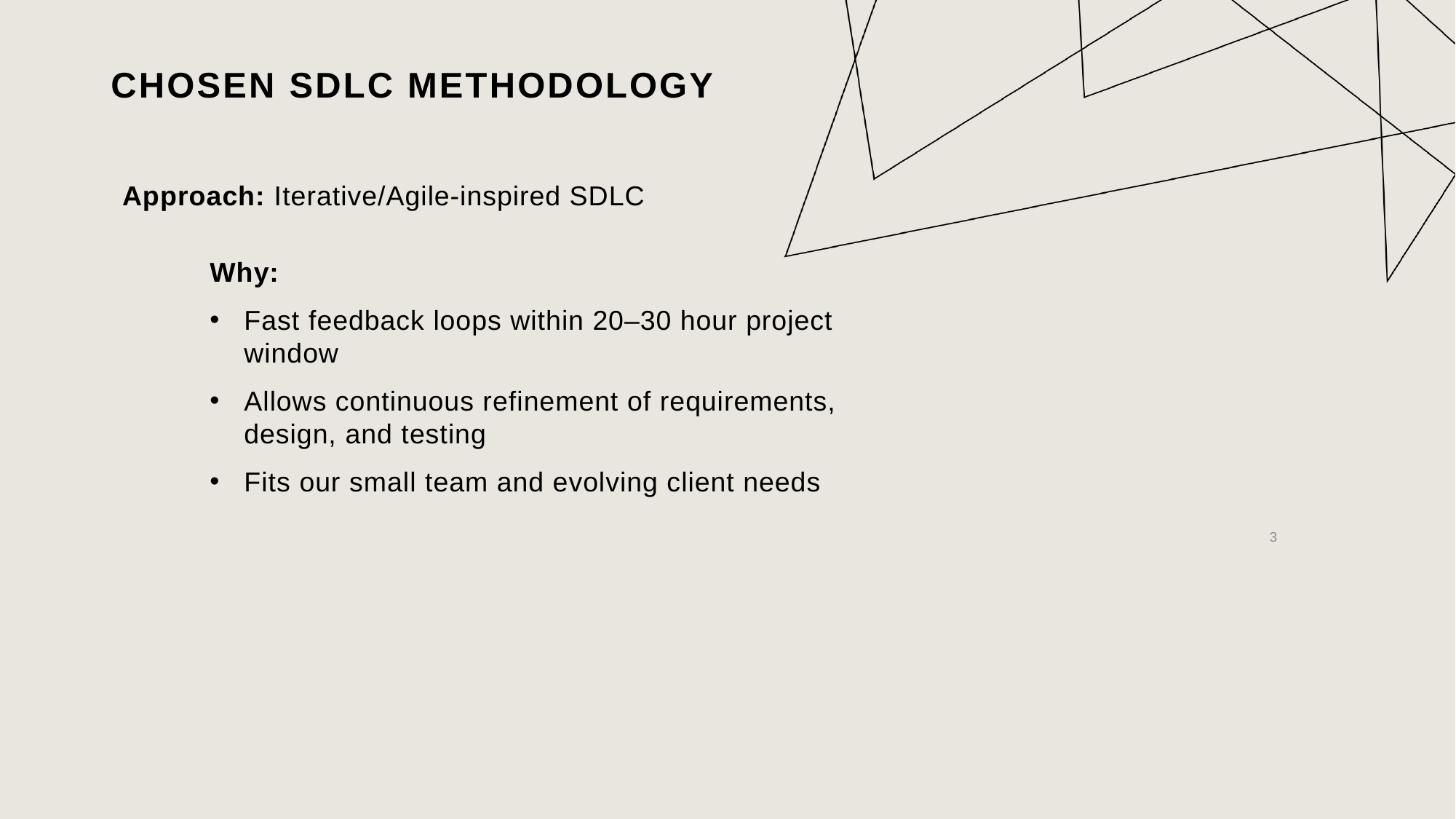

# Chosen SDLC Methodology
Approach: Iterative/Agile-inspired SDLC

Why:
Fast feedback loops within 20–30 hour project window
Allows continuous refinement of requirements, design, and testing
Fits our small team and evolving client needs

3